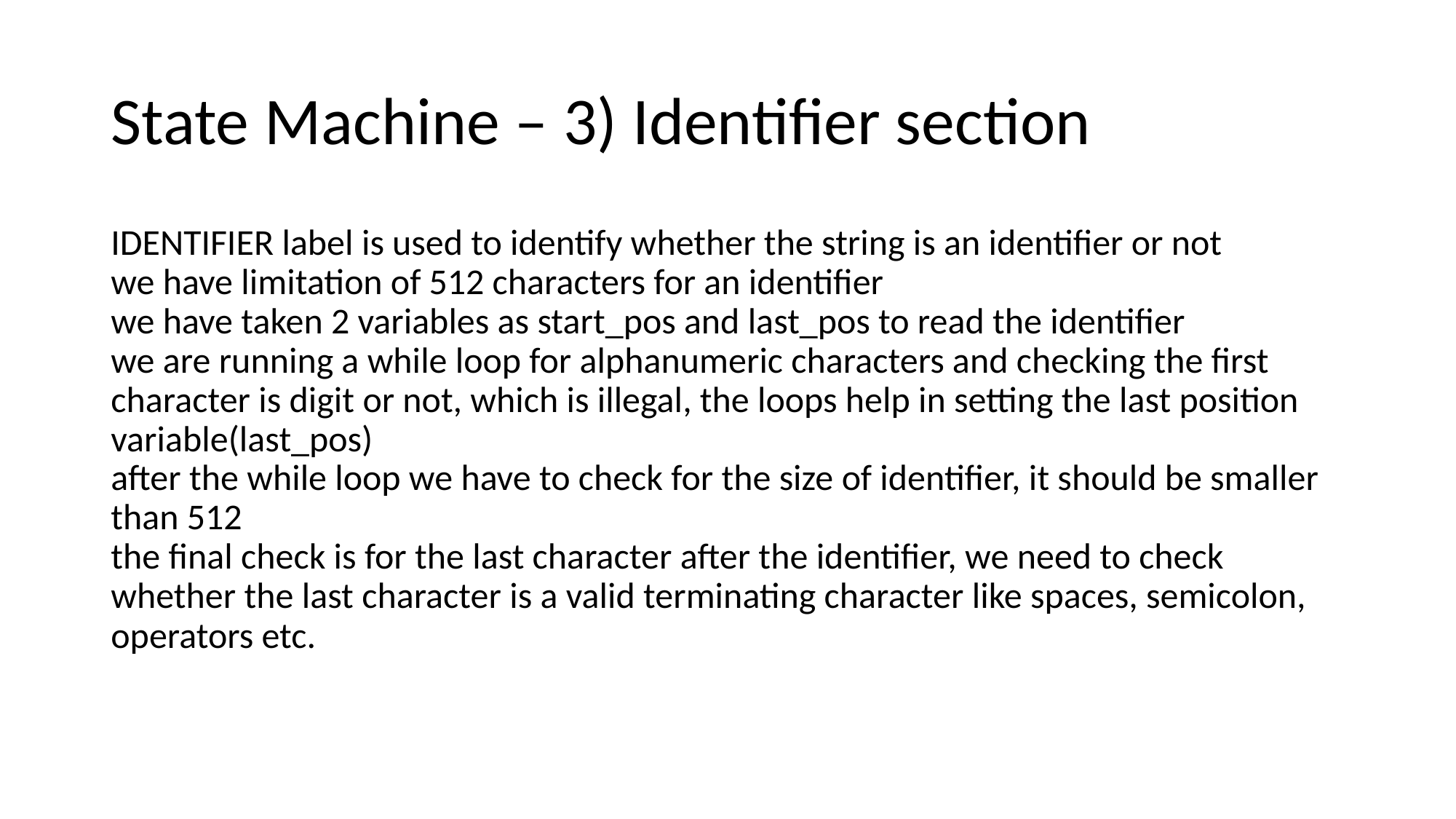

# State Machine – 3) Identifier section
IDENTIFIER label is used to identify whether the string is an identifier or not
we have limitation of 512 characters for an identifier
we have taken 2 variables as start_pos and last_pos to read the identifier
we are running a while loop for alphanumeric characters and checking the first character is digit or not, which is illegal, the loops help in setting the last position variable(last_pos)
after the while loop we have to check for the size of identifier, it should be smaller than 512
the final check is for the last character after the identifier, we need to check whether the last character is a valid terminating character like spaces, semicolon, operators etc.